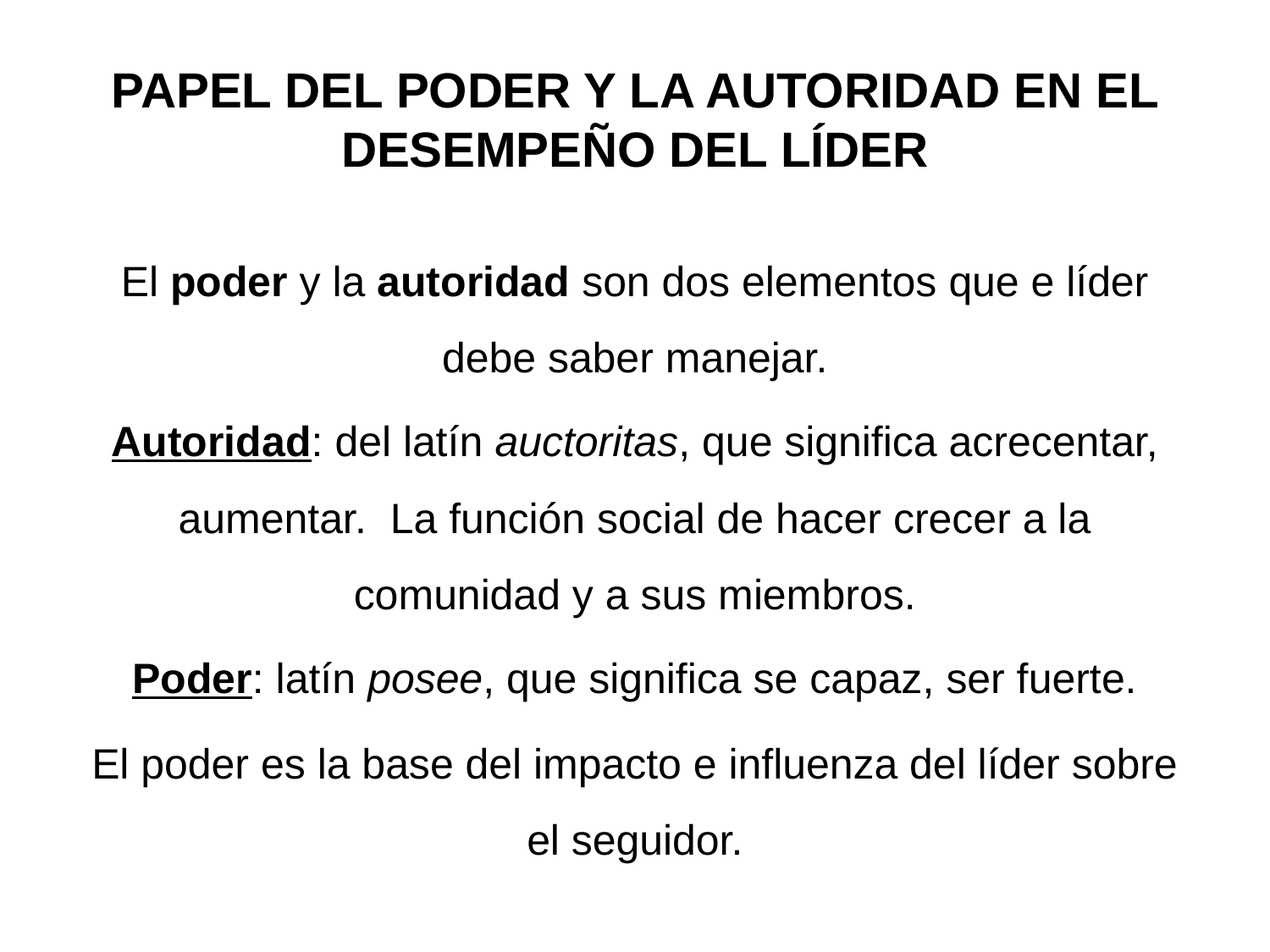

# PAPEL DEL PODER Y LA AUTORIDAD EN EL DESEMPEÑO DEL LÍDER
El poder y la autoridad son dos elementos que e líder debe saber manejar.
Autoridad: del latín auctoritas, que significa acrecentar, aumentar.  La función social de hacer crecer a la comunidad y a sus miembros.
Poder: latín posee, que significa se capaz, ser fuerte.
El poder es la base del impacto e influenza del líder sobre el seguidor.